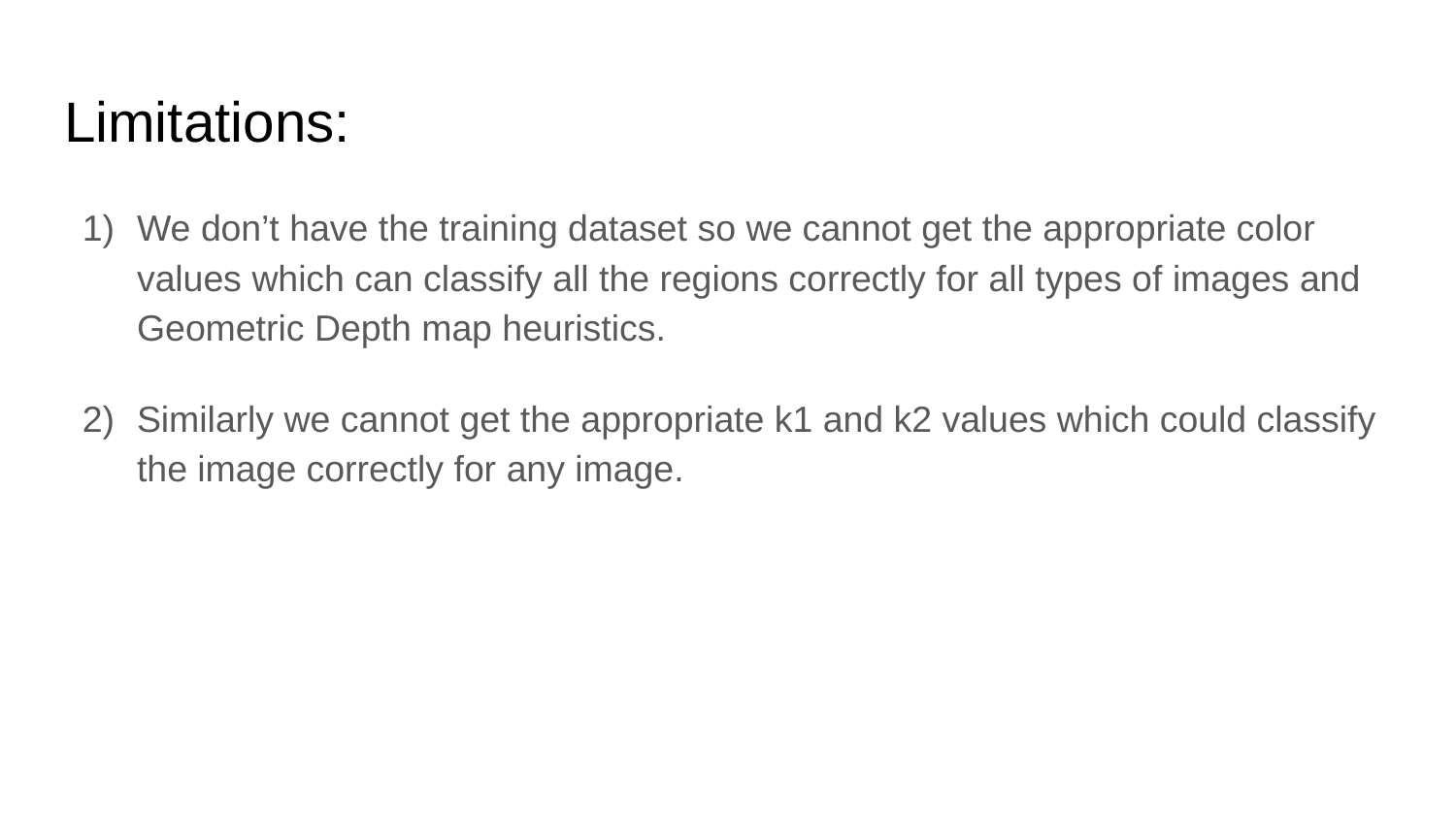

# Limitations:
We don’t have the training dataset so we cannot get the appropriate color values which can classify all the regions correctly for all types of images and Geometric Depth map heuristics.
Similarly we cannot get the appropriate k1 and k2 values which could classify the image correctly for any image.